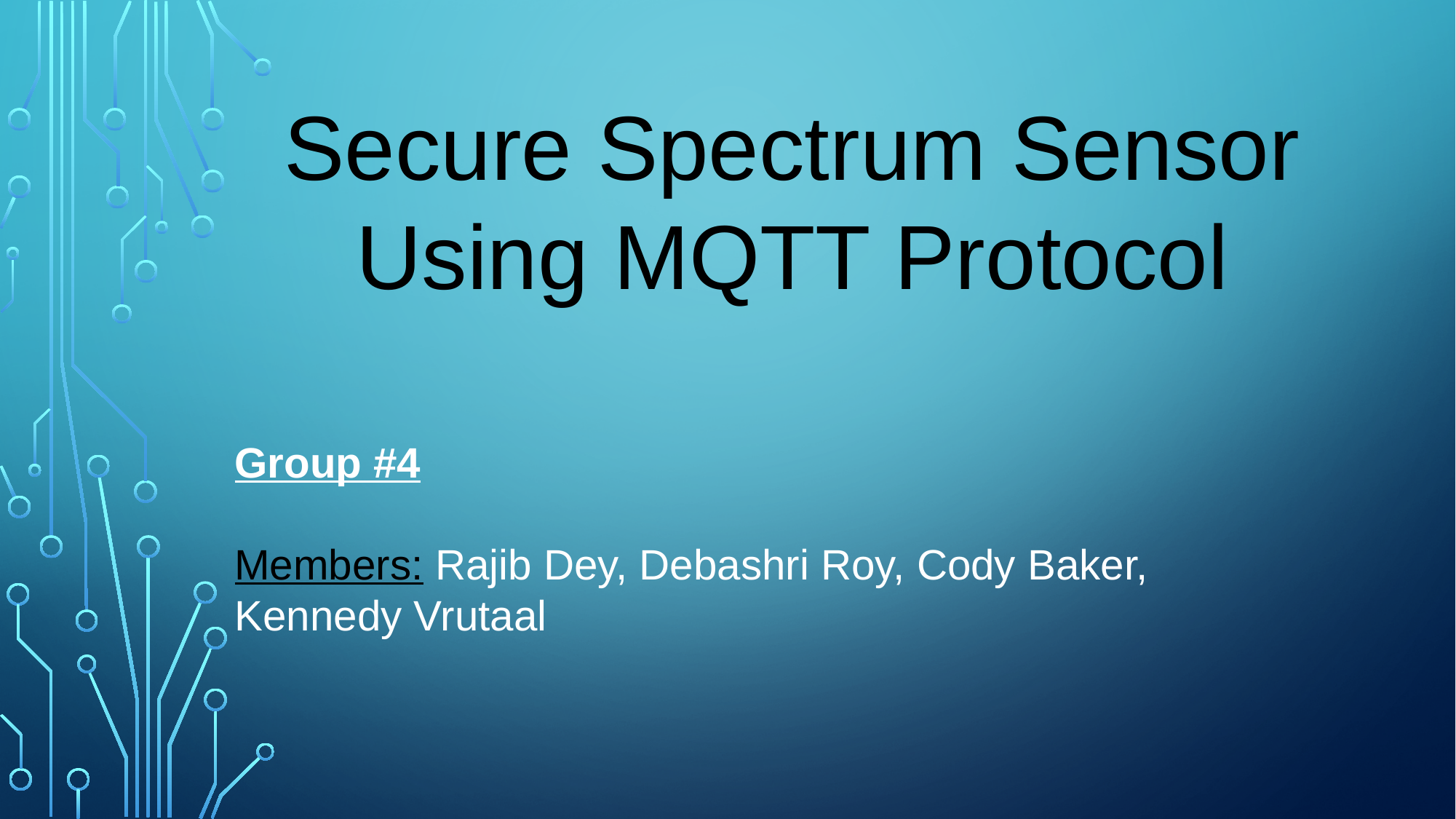

Secure Spectrum Sensor Using MQTT Protocol
Group #4

Members: Rajib Dey, Debashri Roy, Cody Baker, Kennedy Vrutaal